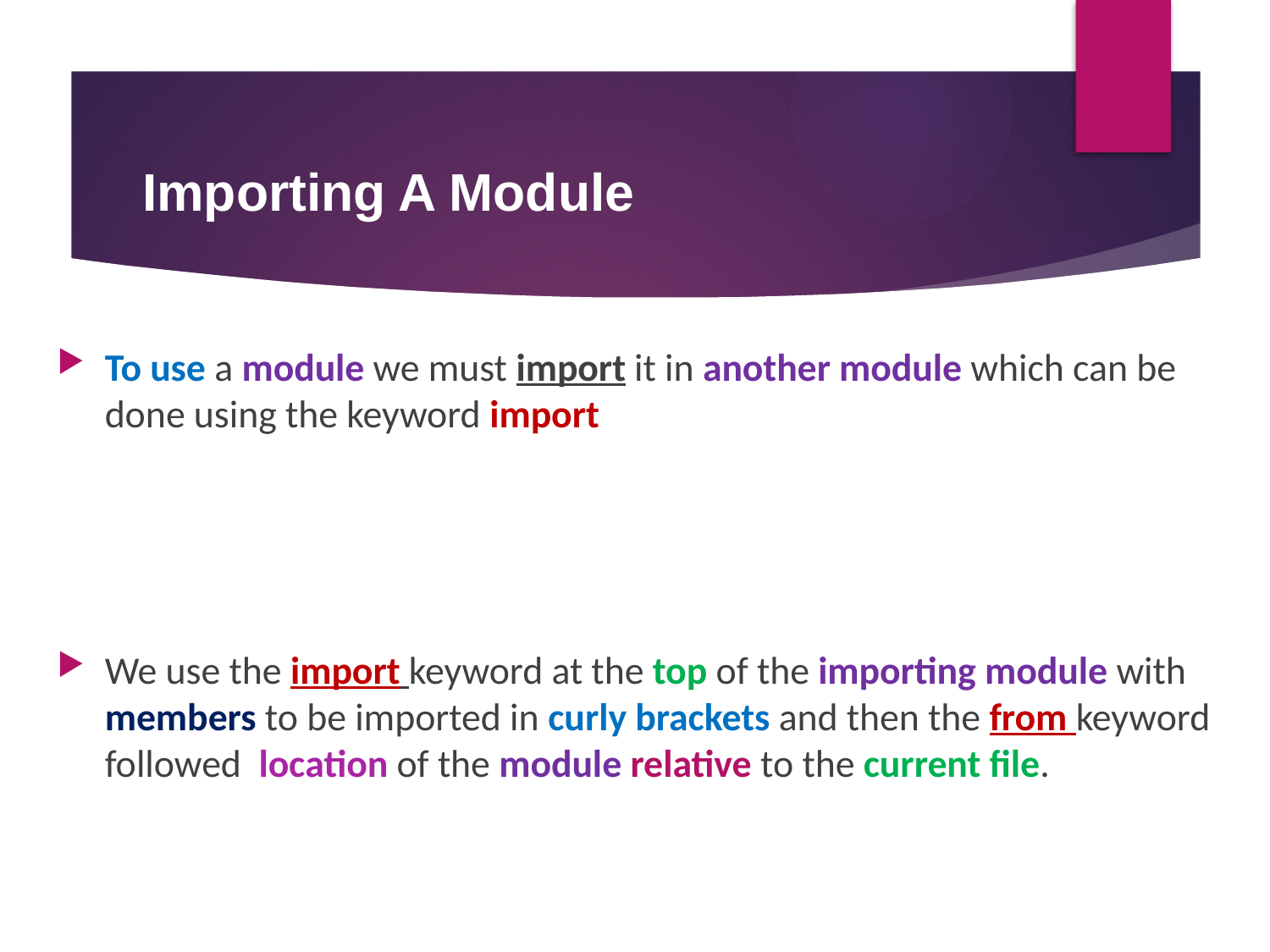

Importing A Module
To use a module we must import it in another module which can be done using the keyword import

We use the import keyword at the top of the importing module with members to be imported in curly brackets and then the from keyword followed  location of the module relative to the current file.